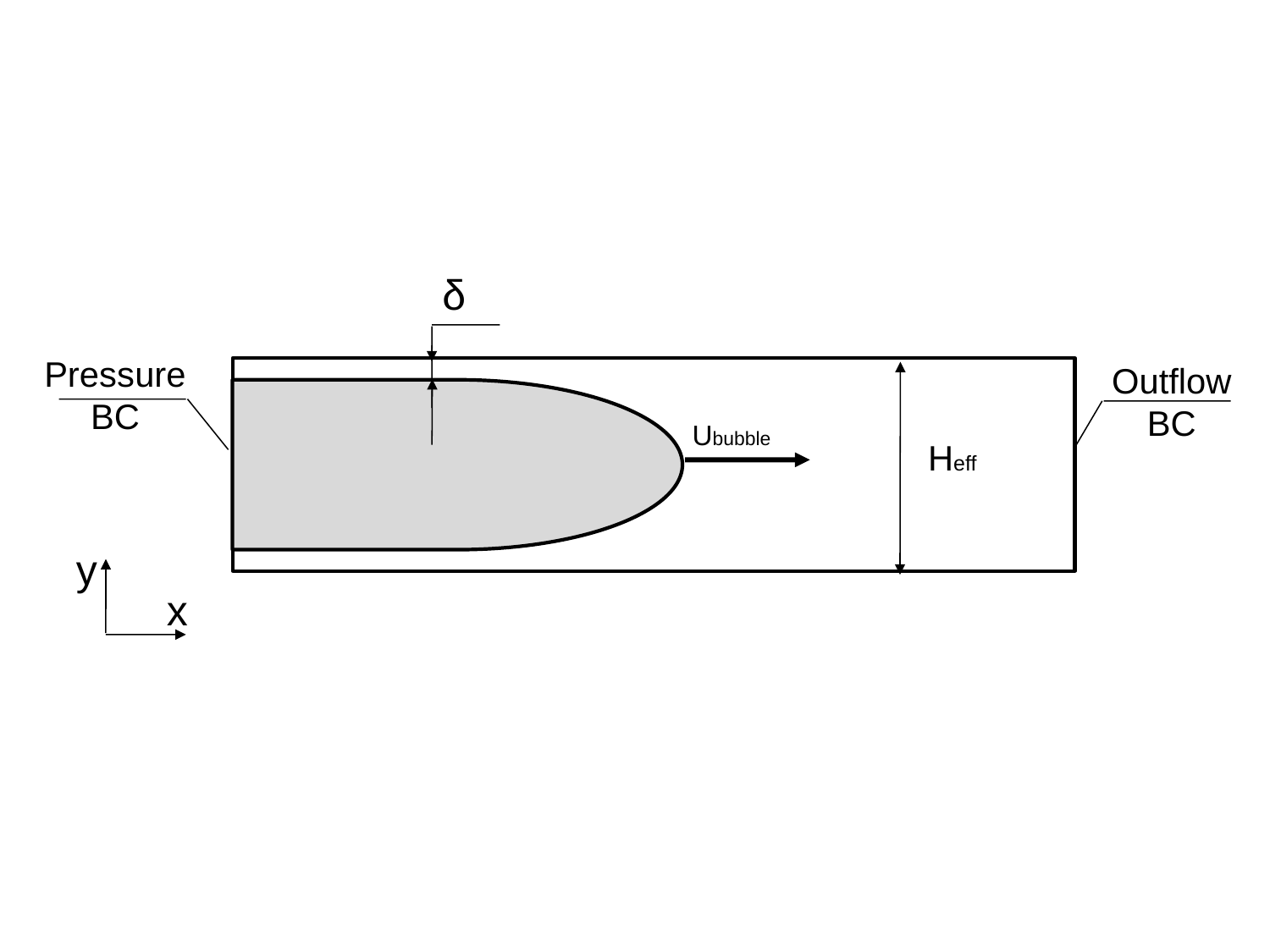

δ

Pressure BC

Outflow BC

Ububble
Heff

y

x